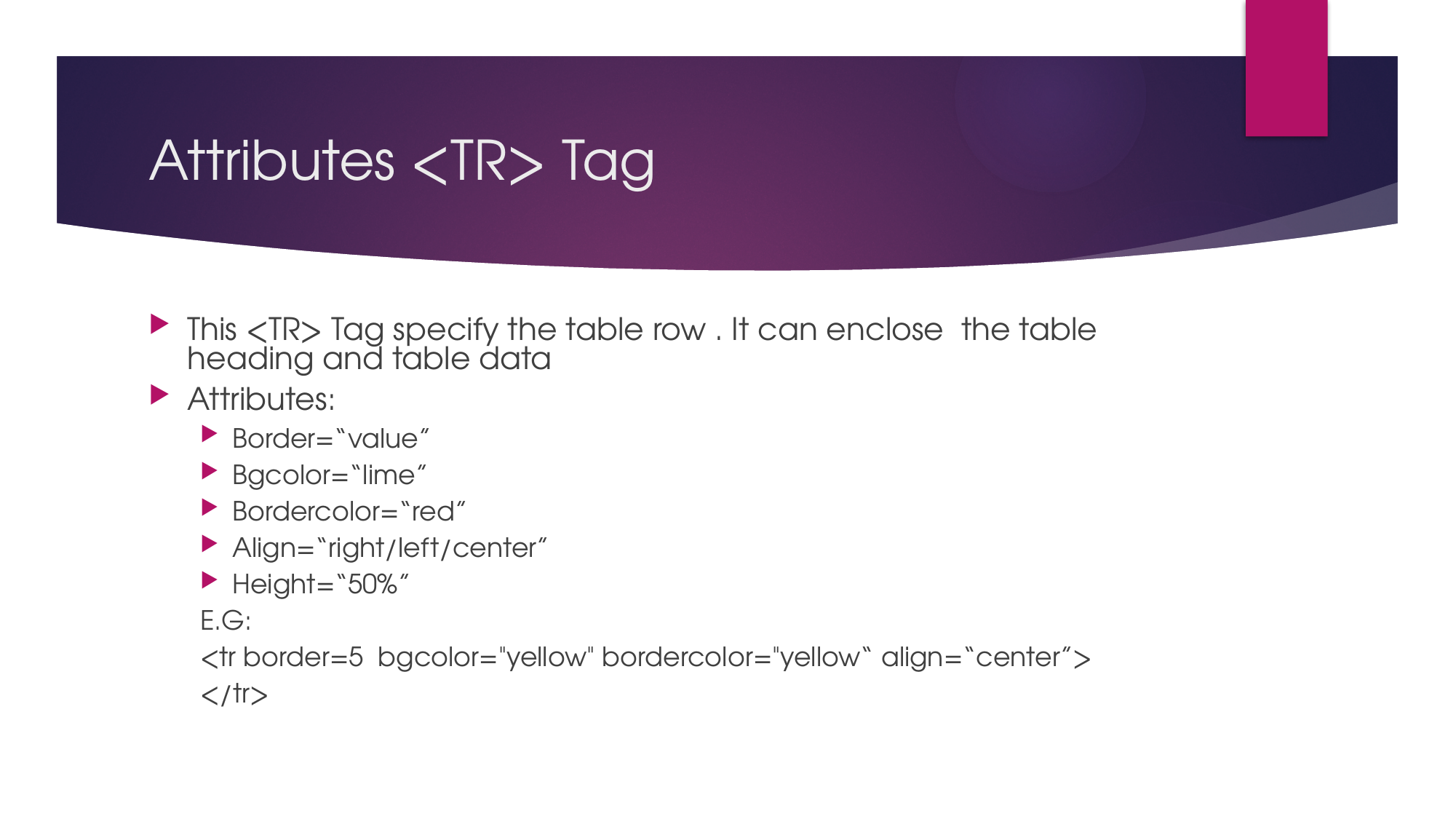

# Attributes <TR> Tag
This <TR> Tag specify the table row . It can enclose  the table heading and table data
Attributes:
Border=“value”
Bgcolor=“lime”
Bordercolor=“red”
Align=“right/left/center”
Height=“50%”
E.G:
<tr border=5  bgcolor="yellow" bordercolor="yellow“ align=“center”>
</tr>